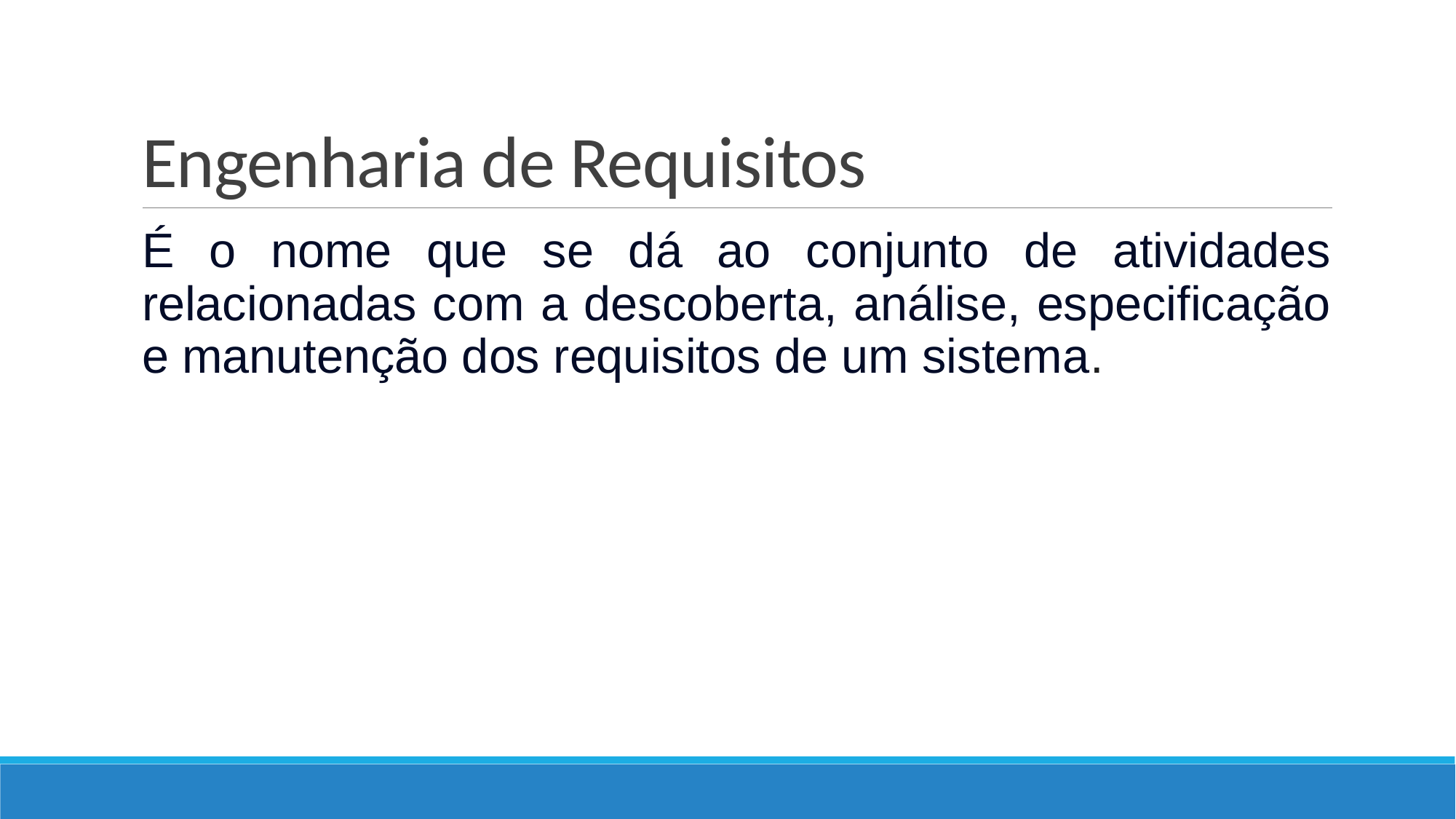

# Engenharia de Requisitos
É o nome que se dá ao conjunto de atividades relacionadas com a descoberta, análise, especificação e manutenção dos requisitos de um sistema.